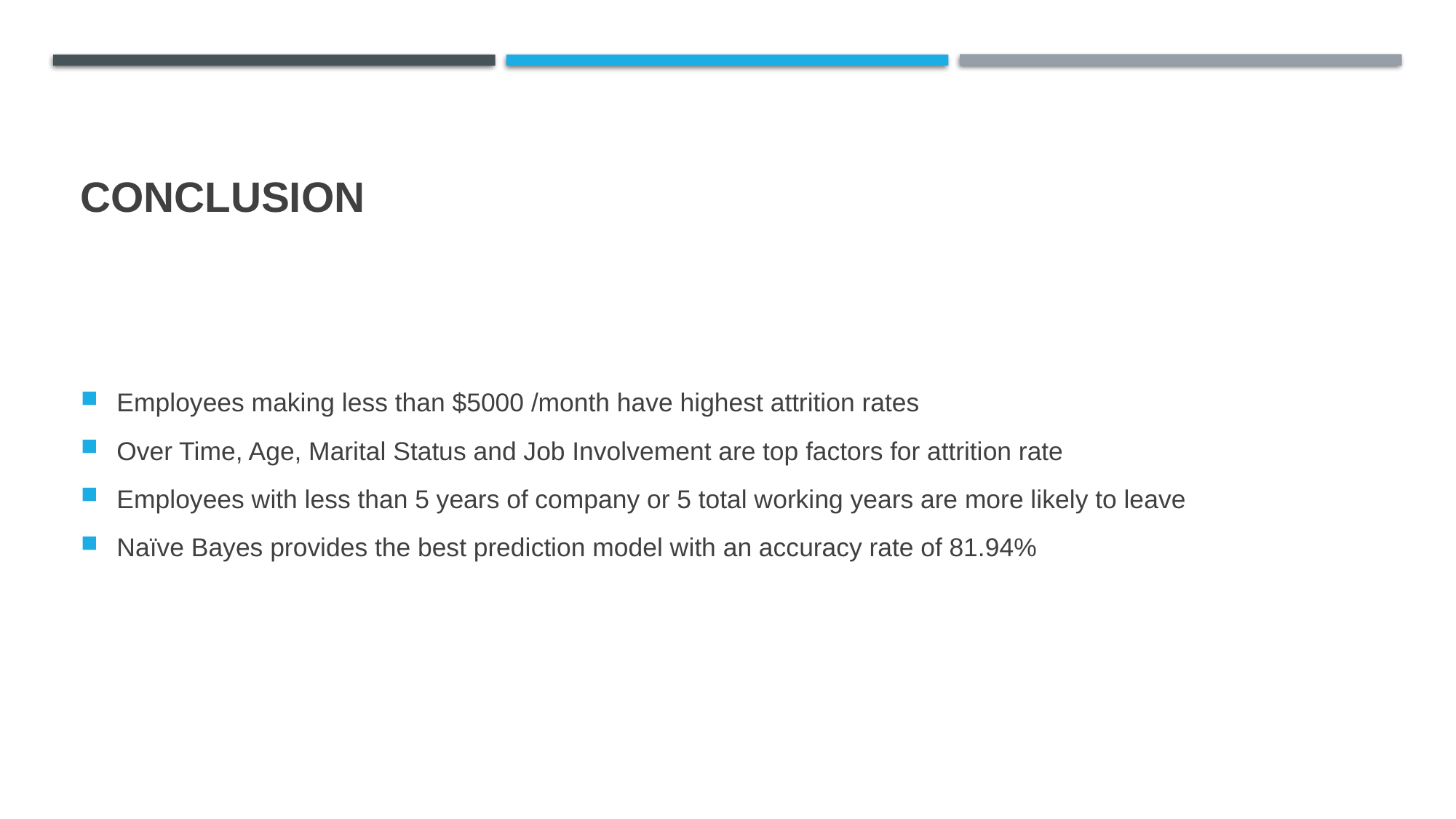

# Conclusion
Employees making less than $5000 /month have highest attrition rates
Over Time, Age, Marital Status and Job Involvement are top factors for attrition rate
Employees with less than 5 years of company or 5 total working years are more likely to leave
Naïve Bayes provides the best prediction model with an accuracy rate of 81.94%